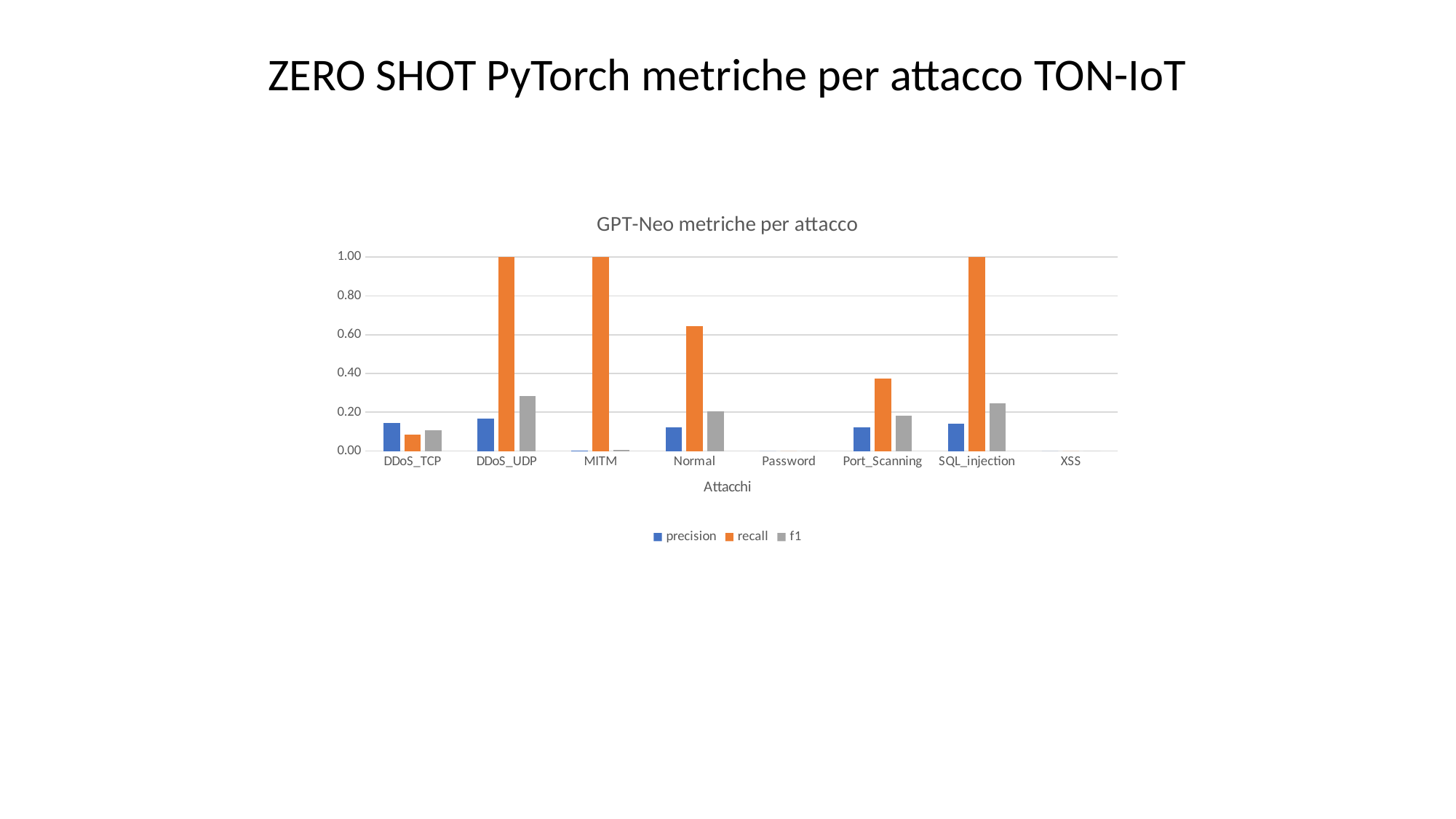

ZERO SHOT PyTorch metriche per attacco TON-IoT

### Chart: GPT-Neo metriche per attacco

| Category | precision | recall | f1 |
|---|---|---|---|
| DDoS_TCP | 0.1429 | 0.0863 | 0.1076 |
| DDoS_UDP | 0.1653 | 1.0 | 0.2837 |
| MITM | 0.003 | 1.0 | 0.0061 |
| Normal | 0.1227 | 0.6444 | 0.2062 |
| Password | 0.0 | 0.0 | 0.0 |
| Port_Scanning | 0.1212 | 0.3721 | 0.1829 |
| SQL_injection | 0.1395 | 1.0 | 0.2449 |
| XSS | 0.0 | 0.0 | 0.0 |